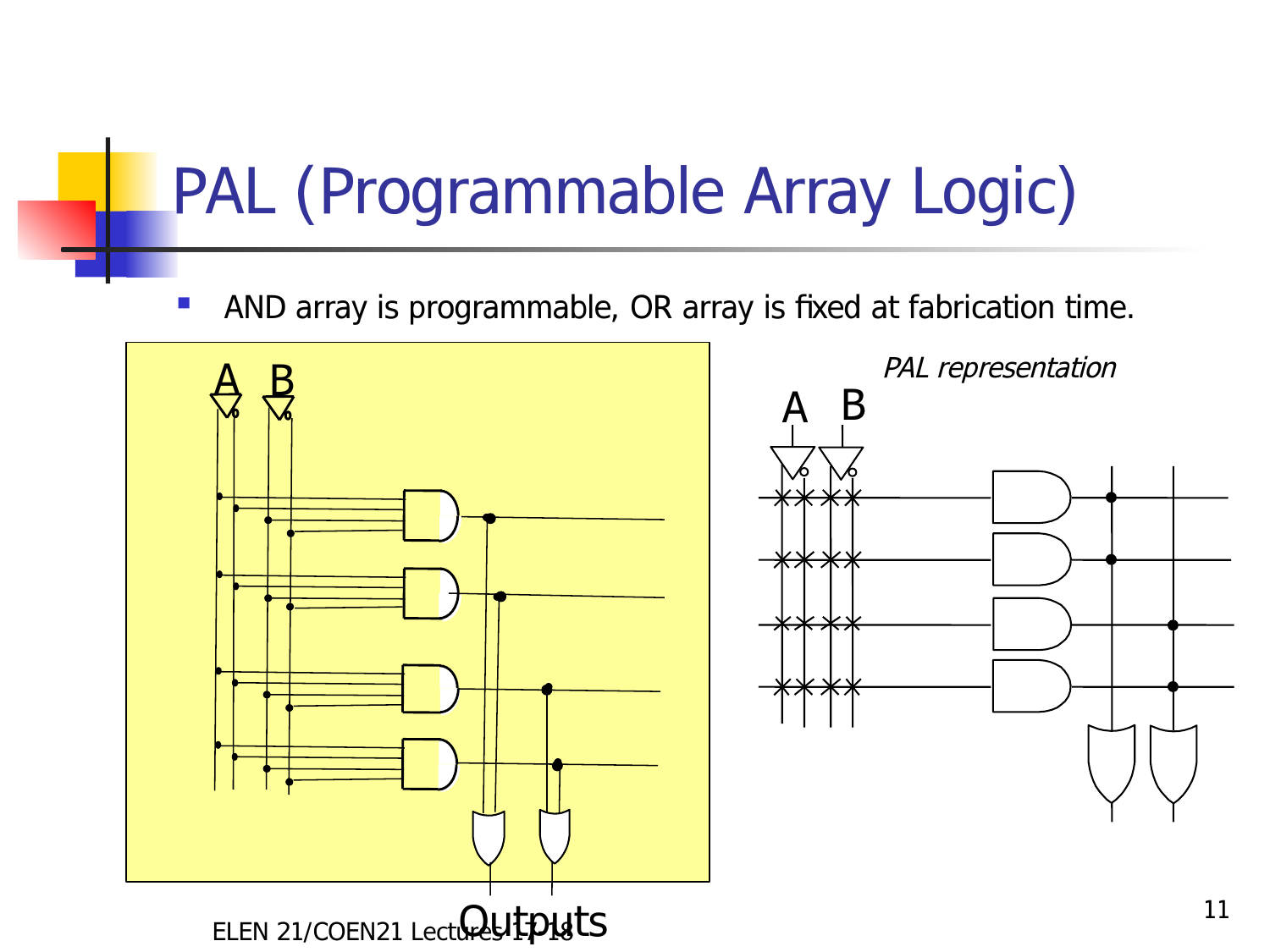

# PAL (Programmable Array Logic)
AND array is programmable, OR array is fixed at fabrication time.

PAL representation
A
B
B
A

11
Outputs
ELEN 21/COEN21 Lectures 17-18